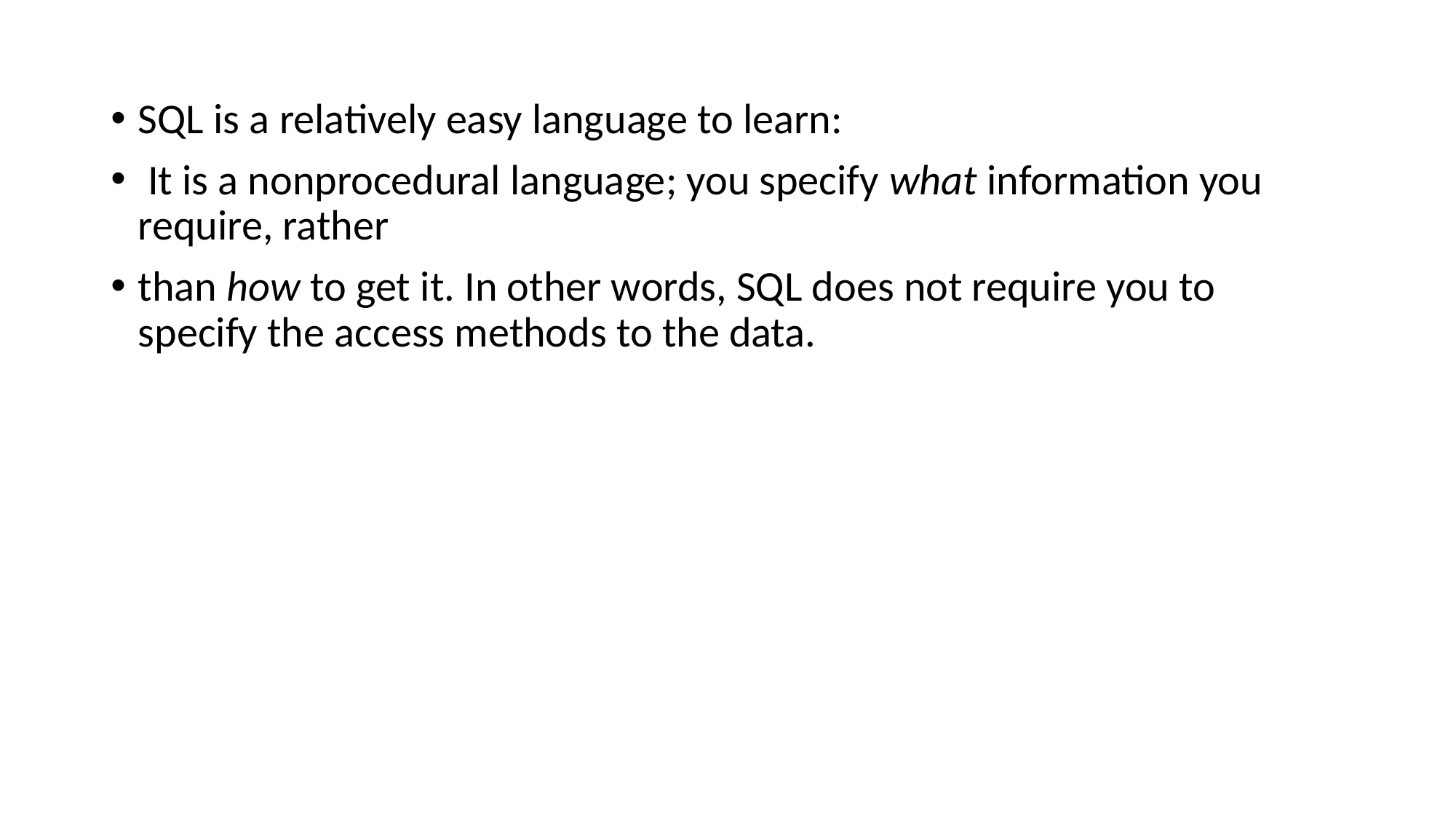

SQL is a relatively easy language to learn:
 It is a nonprocedural language; you specify what information you require, rather
than how to get it. In other words, SQL does not require you to specify the access methods to the data.